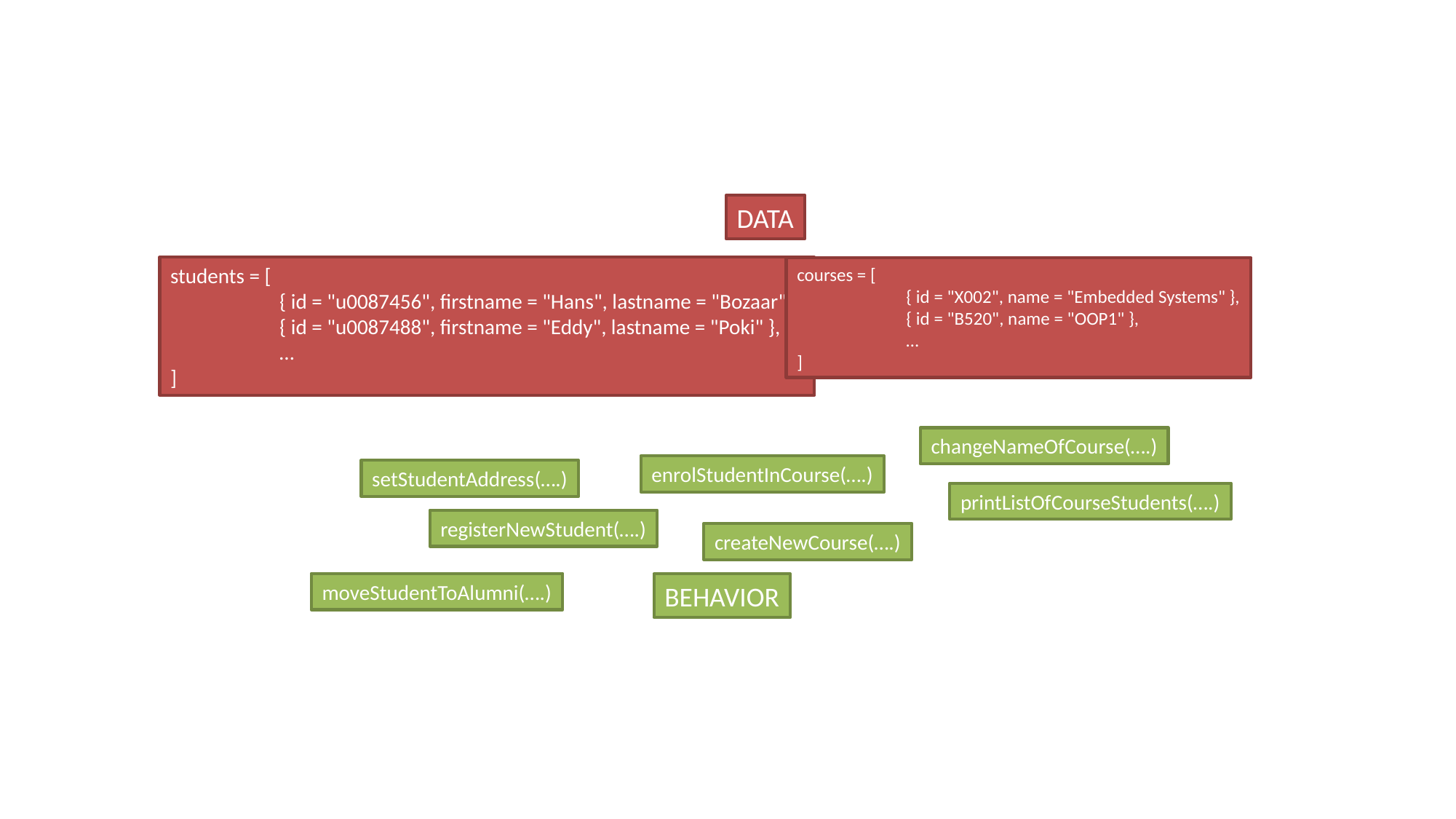

DATA
students = [
	{ id = "u0087456", firstname = "Hans", lastname = "Bozaar" },
	{ id = "u0087488", firstname = "Eddy", lastname = "Poki" },
	…
]
courses = [
	{ id = "X002", name = "Embedded Systems" },
	{ id = "B520", name = "OOP1" },
	…
]
changeNameOfCourse(….)
enrolStudentInCourse(….)
setStudentAddress(….)
printListOfCourseStudents(….)
registerNewStudent(….)
createNewCourse(….)
moveStudentToAlumni(….)
BEHAVIOR